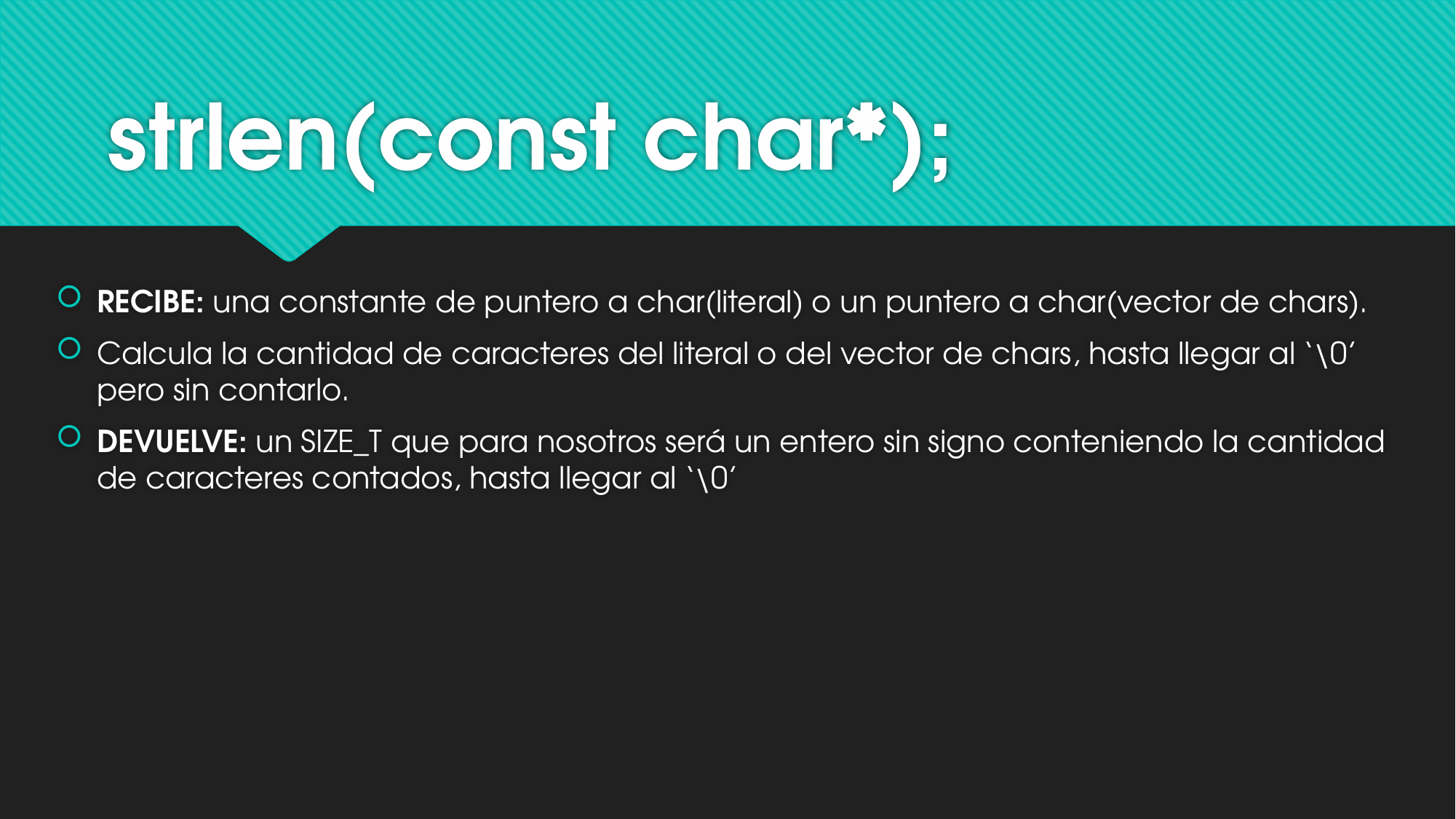

# strlen(const char*);
RECIBE: una constante de puntero a char(literal) o un puntero a char(vector de chars).
Calcula la cantidad de caracteres del literal o del vector de chars, hasta llegar al ‘\0’ pero sin contarlo.
DEVUELVE: un SIZE_T que para nosotros será un entero sin signo conteniendo la cantidad de caracteres contados, hasta llegar al ‘\0’